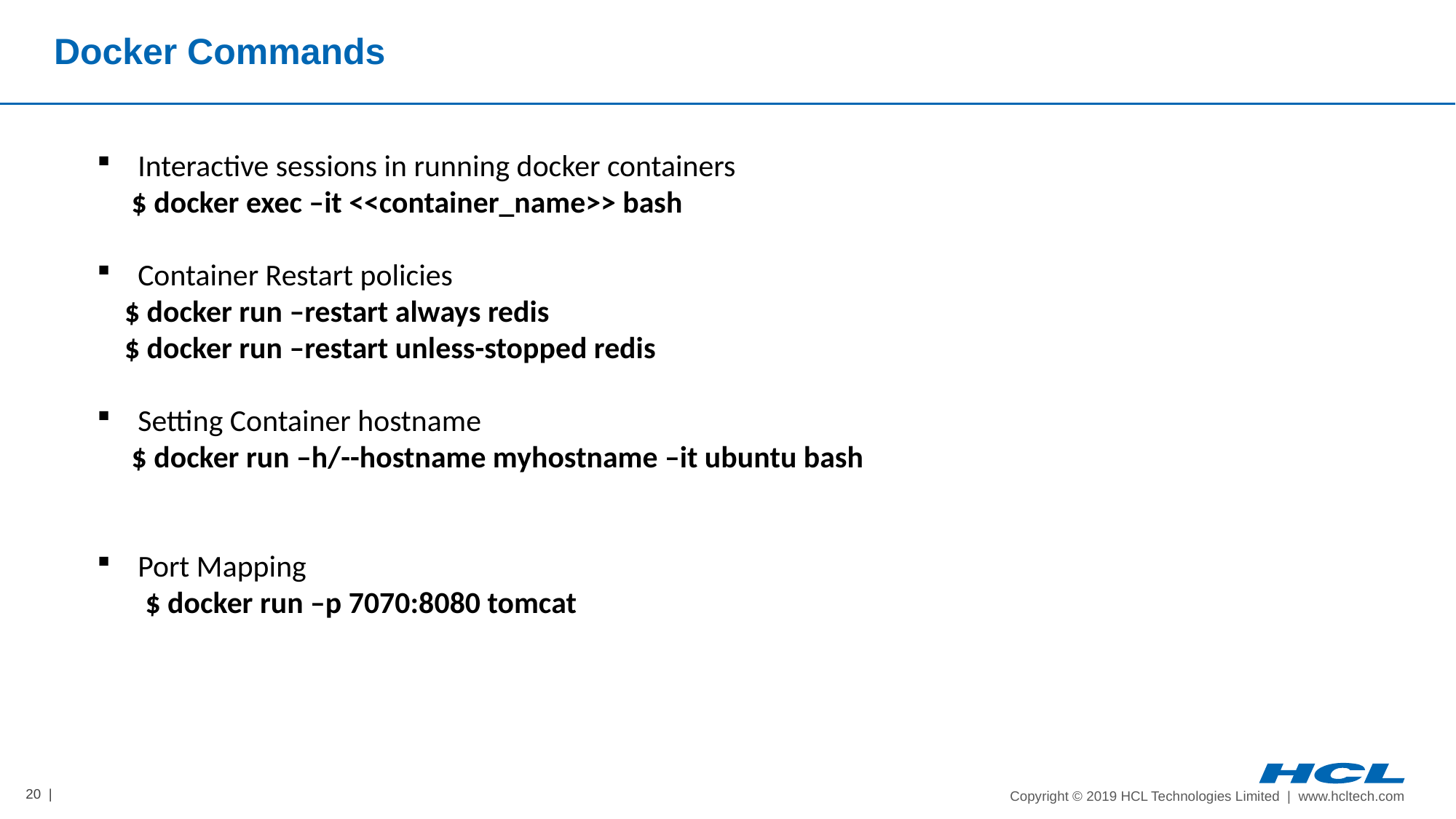

# Docker Commands
Interactive sessions in running docker containers
     $ docker exec –it <<container_name>> bash

Container Restart policies
    $ docker run –restart always redis
    $ docker run –restart unless-stopped redis

Setting Container hostname
     $ docker run –h/--hostname myhostname –it ubuntu bash

Port Mapping
       $ docker run –p 7070:8080 tomcat